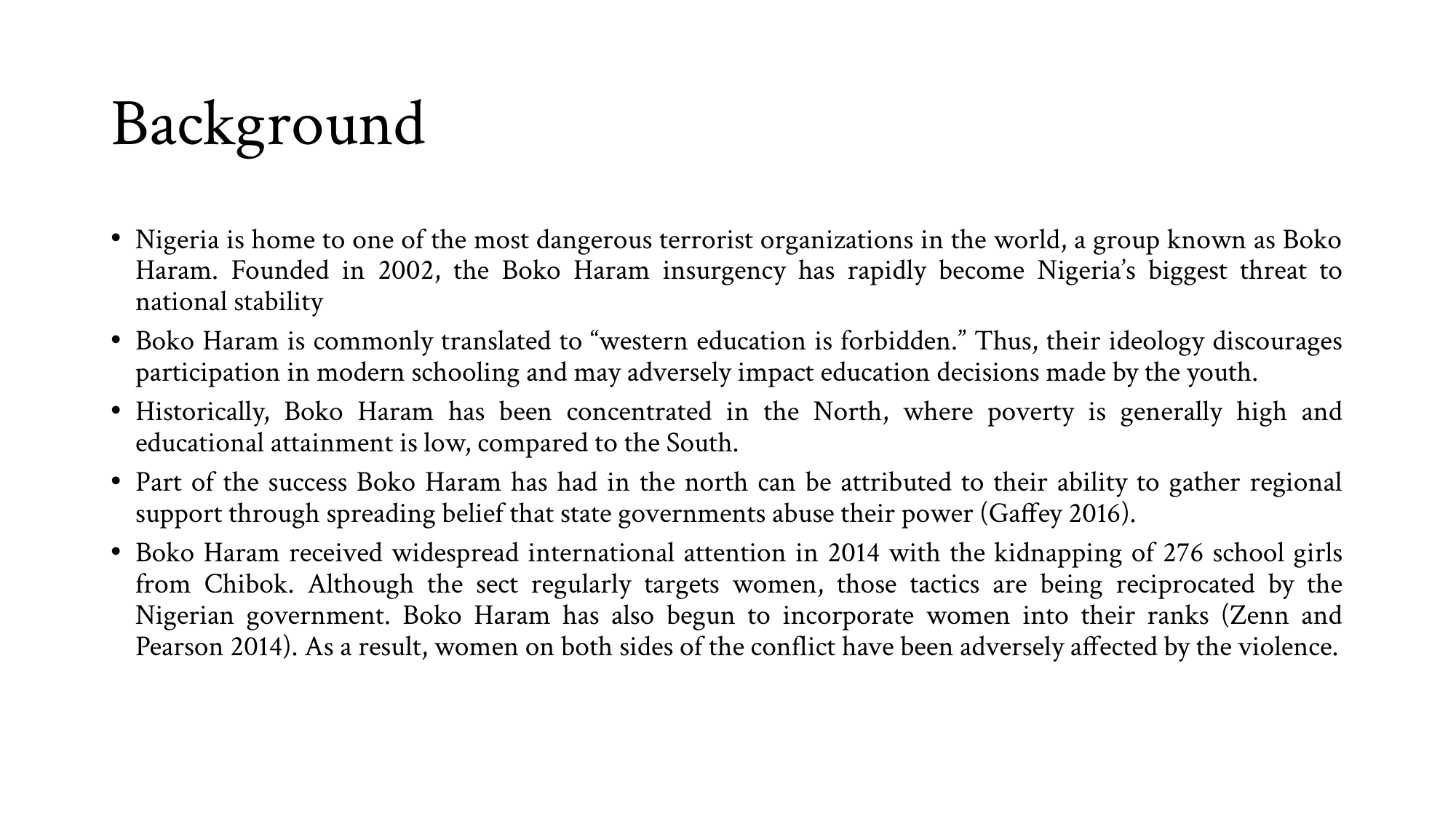

# Background
Nigeria is home to one of the most dangerous terrorist organizations in the world, a group known as Boko Haram. Founded in 2002, the Boko Haram insurgency has rapidly become Nigeria’s biggest threat to national stability
Boko Haram is commonly translated to “western education is forbidden.” Thus, their ideology discourages participation in modern schooling and may adversely impact education decisions made by the youth.
Historically, Boko Haram has been concentrated in the North, where poverty is generally high and educational attainment is low, compared to the South.
Part of the success Boko Haram has had in the north can be attributed to their ability to gather regional support through spreading belief that state governments abuse their power (Gaffey 2016).
Boko Haram received widespread international attention in 2014 with the kidnapping of 276 school girls from Chibok. Although the sect regularly targets women, those tactics are being reciprocated by the Nigerian government. Boko Haram has also begun to incorporate women into their ranks (Zenn and Pearson 2014). As a result, women on both sides of the conflict have been adversely affected by the violence.